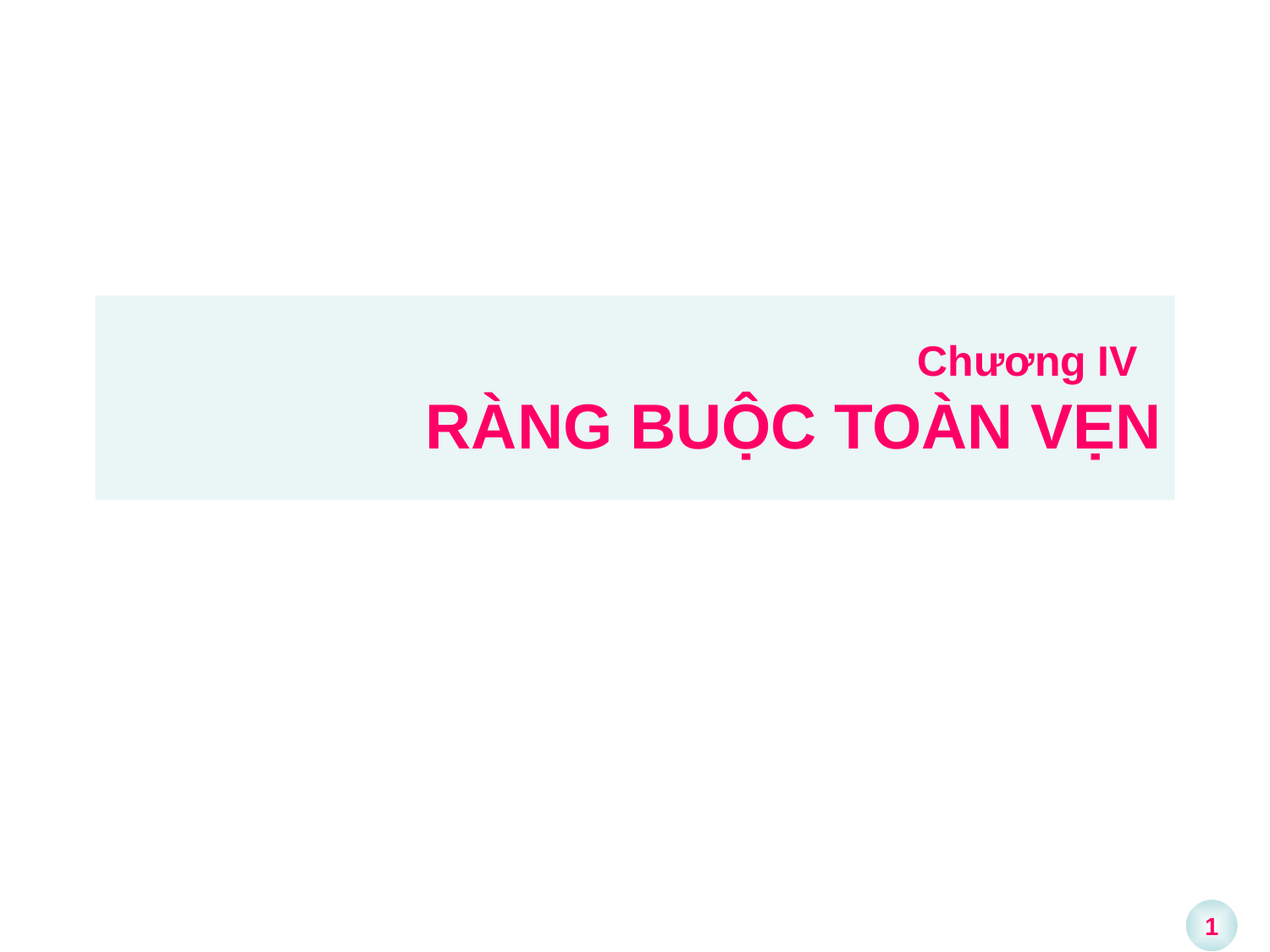

# Chương IV RÀNG BUỘC TOÀN VẸN